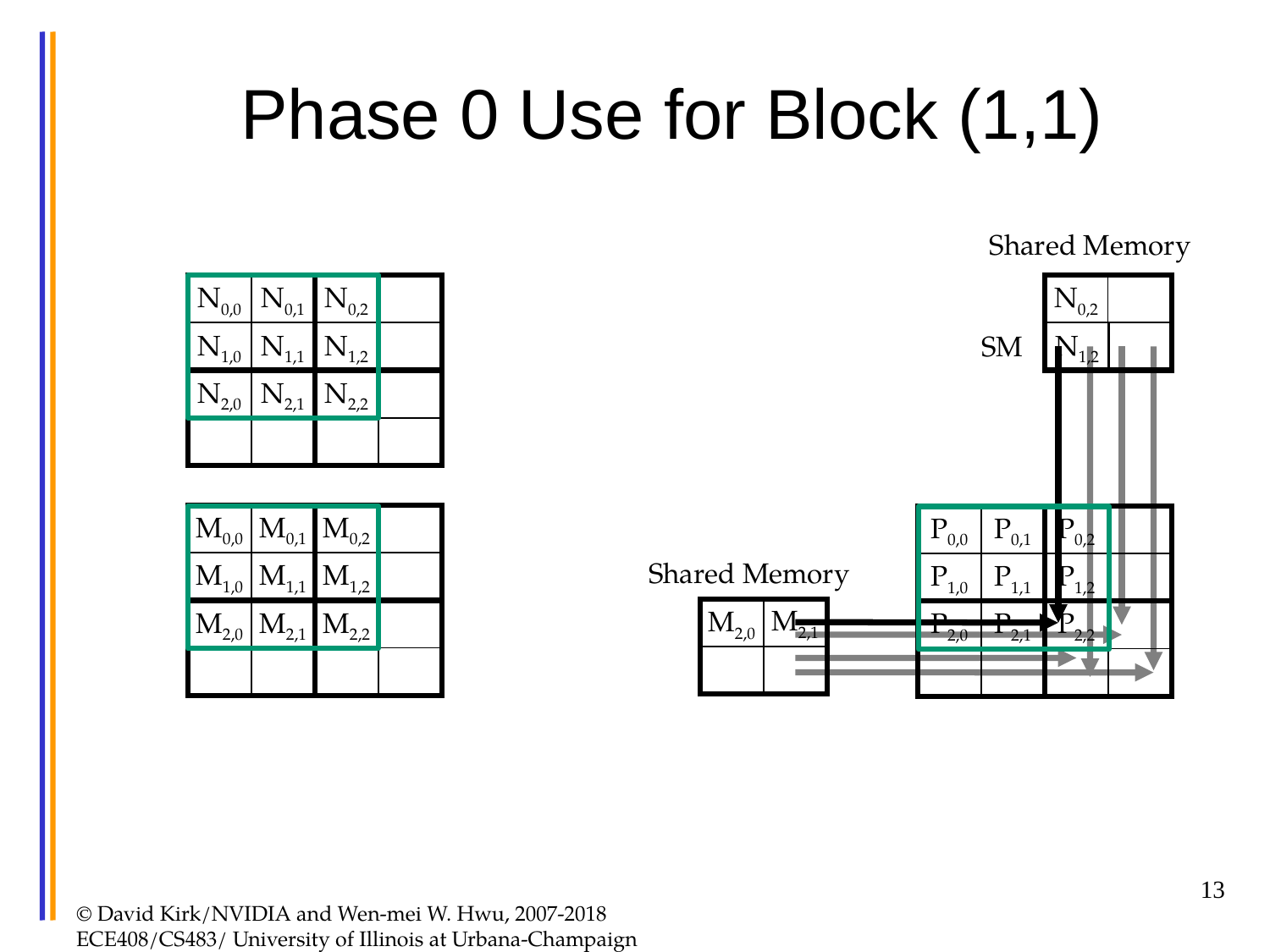

# Phase 0 Use for Block (1,1)
Shared Memory
N0,0

N0,1
N0,2

N0,2

SM
N1,0

N1,1

N1,2

N1,2

N2,0

N2,1

N2,2

M0,0

M0,1
M0,2

P0,0

P0,1
P0,2

Shared Memory
M1,0

M1,1

M1,2

P1,0

P1,1

P1,2

M2,1
M2,0

M2,0

M2,1

M2,2

P2,0

P2,1

P2,2

13
© David Kirk/NVIDIA and Wen-mei W. Hwu, 2007-2018 ECE408/CS483/ University of Illinois at Urbana-Champaign